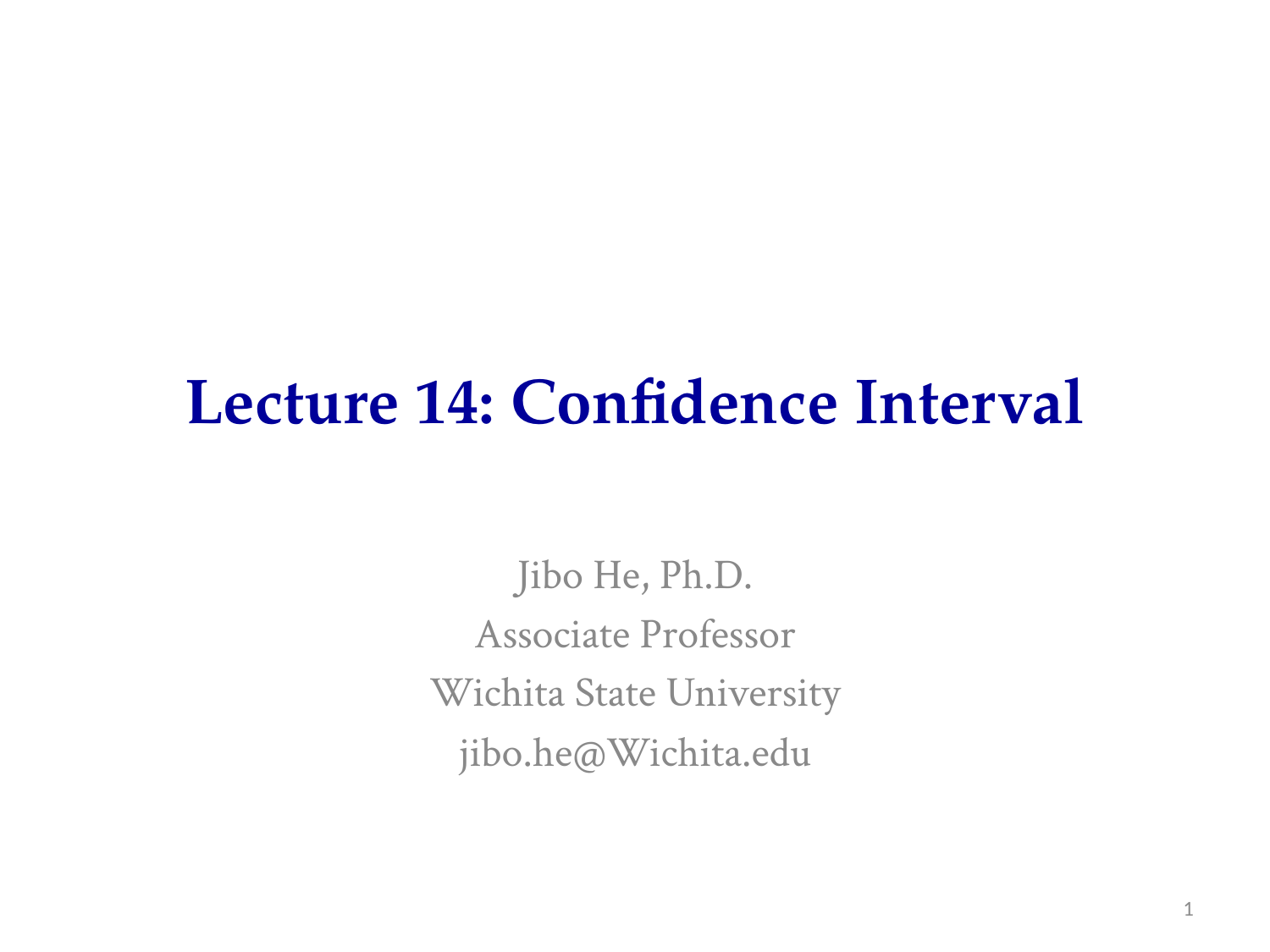

# Lecture 14: Confidence Interval
Jibo He, Ph.D.
Associate Professor
Wichita State University
jibo.he@Wichita.edu
1